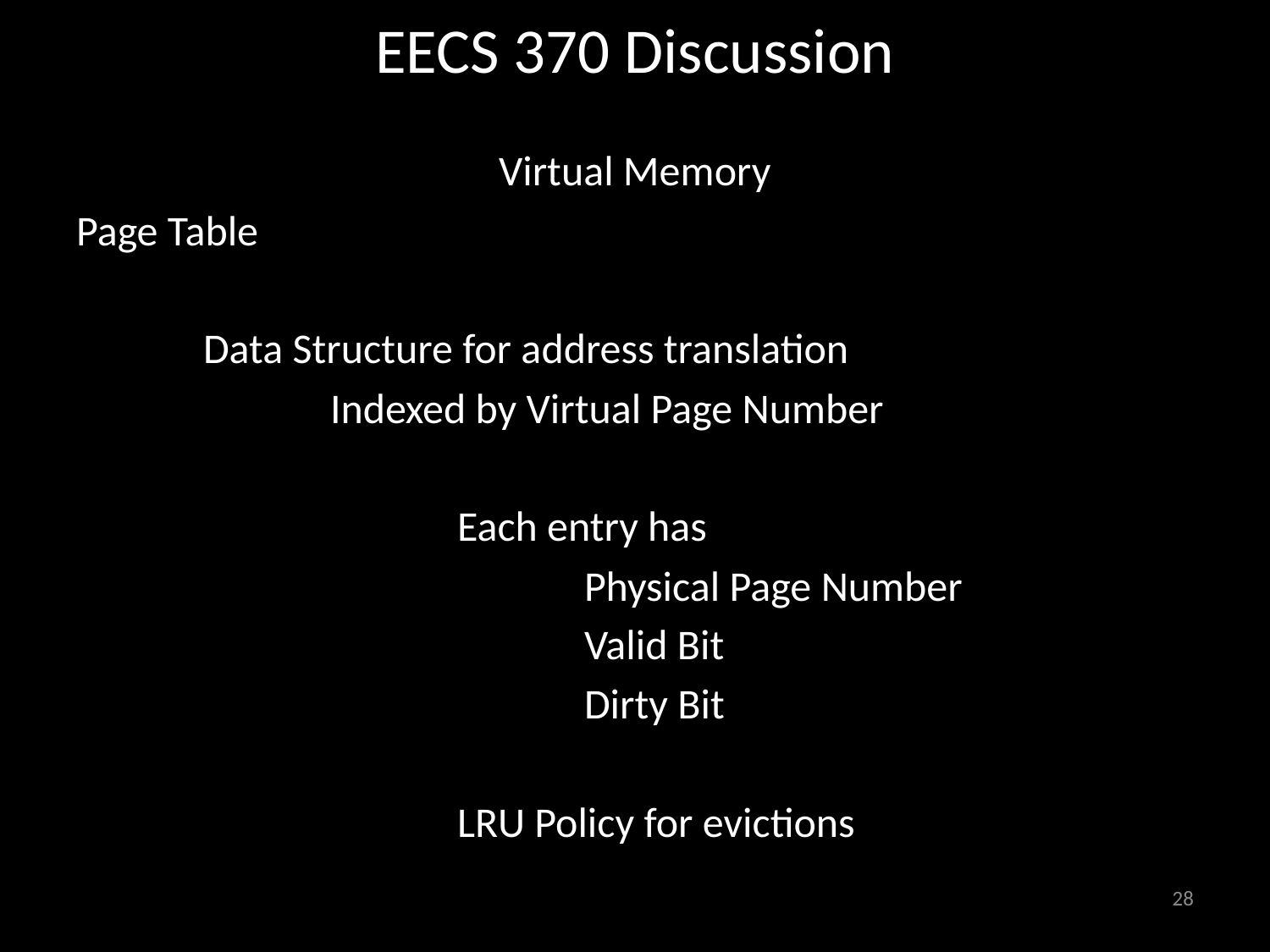

# EECS 370 Discussion
Virtual Memory
Page Table

	Data Structure for address translation
		Indexed by Virtual Page Number

			Each entry has
				Physical Page Number
				Valid Bit
				Dirty Bit

			LRU Policy for evictions
28